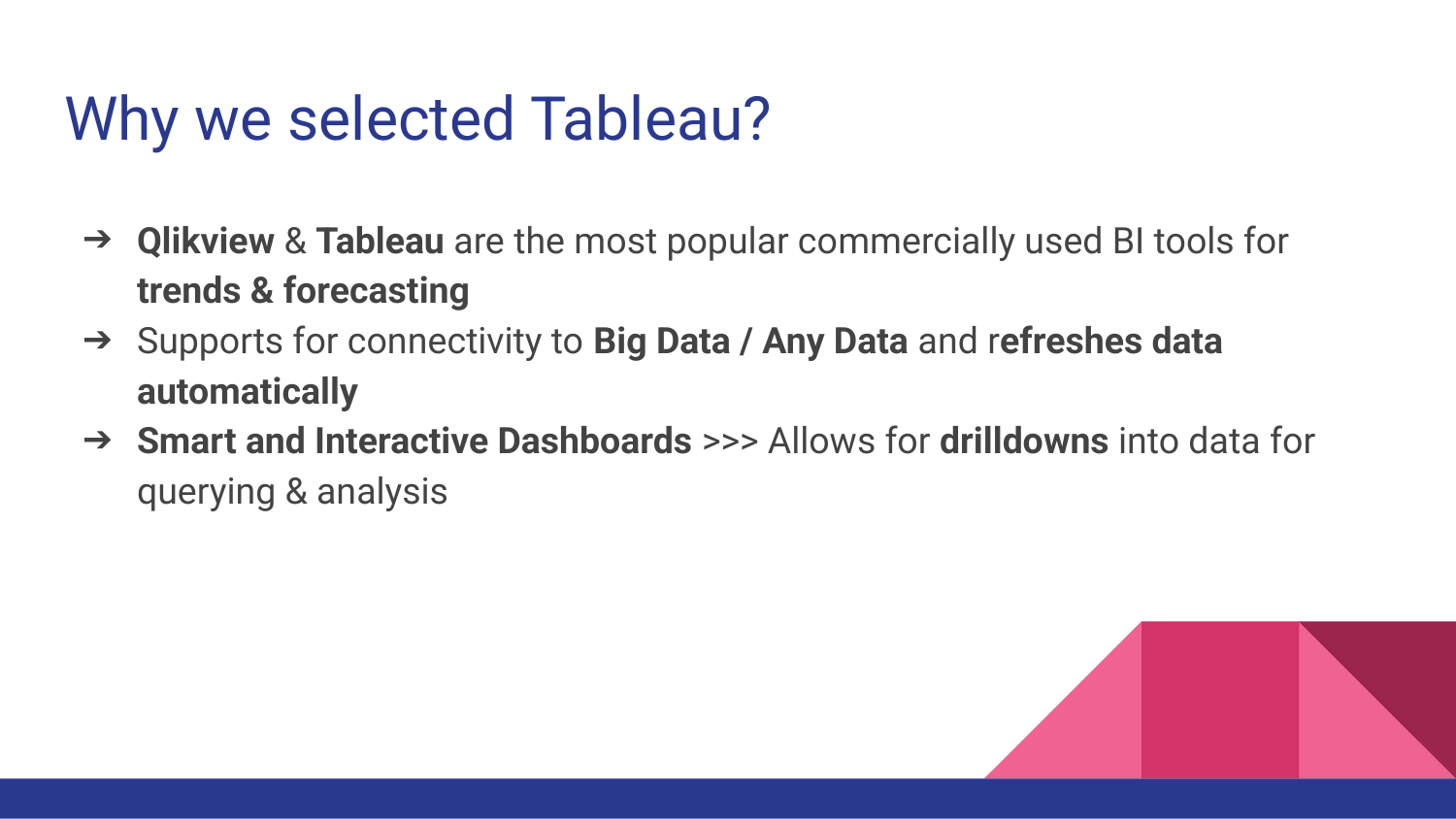

# Why we selected Tableau?
Qlikview & Tableau are the most popular commercially used BI tools for trends & forecasting
Supports for connectivity to Big Data / Any Data and refreshes data automatically
Smart and Interactive Dashboards >>> Allows for drilldowns into data for querying & analysis